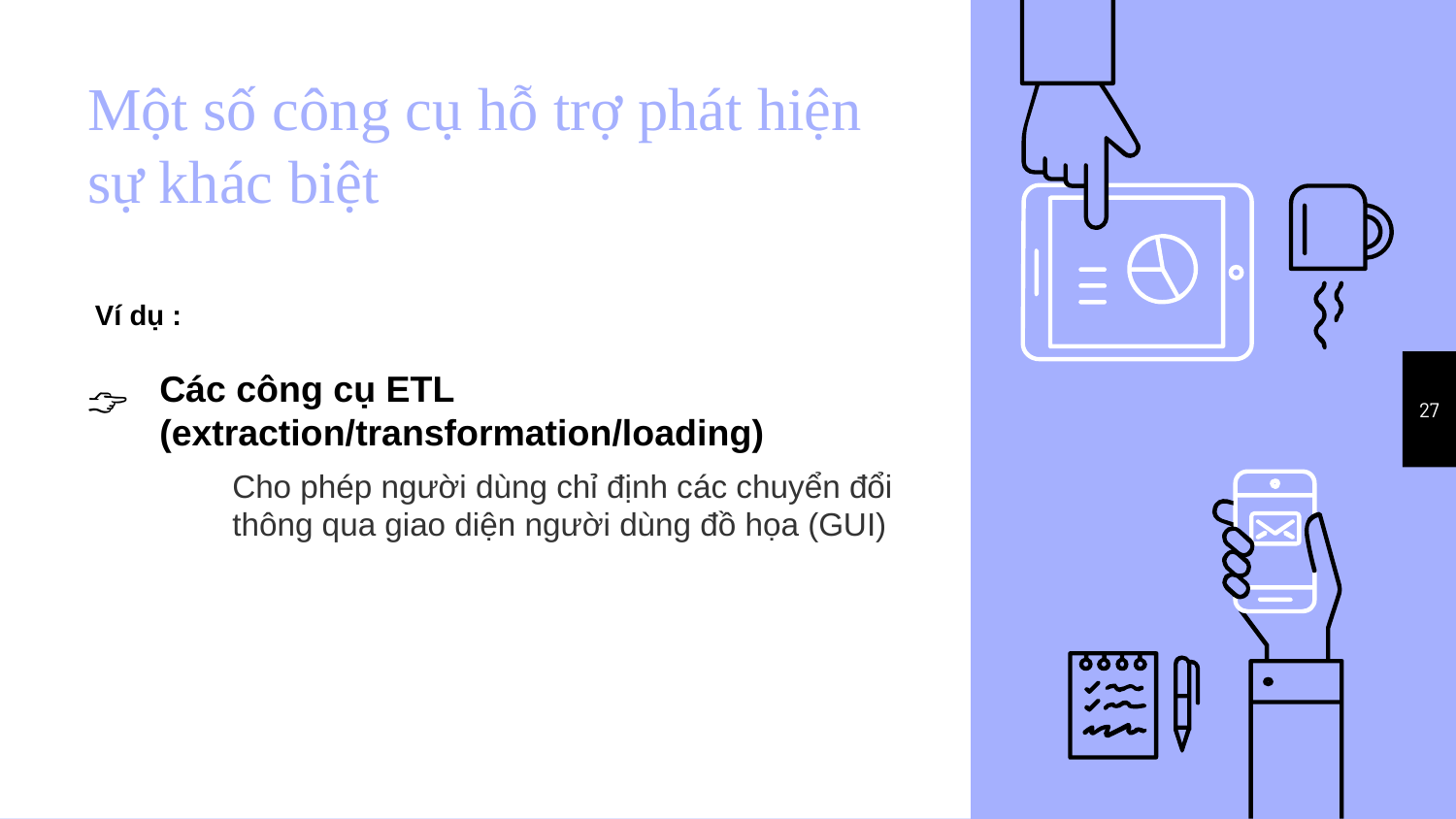

# Một số công cụ hỗ trợ phát hiện sự khác biệt
 Ví dụ :
Các công cụ ETL (extraction/transformation/loading)
Cho phép người dùng chỉ định các chuyển đổi thông qua giao diện người dùng đồ họa (GUI)
27
👉